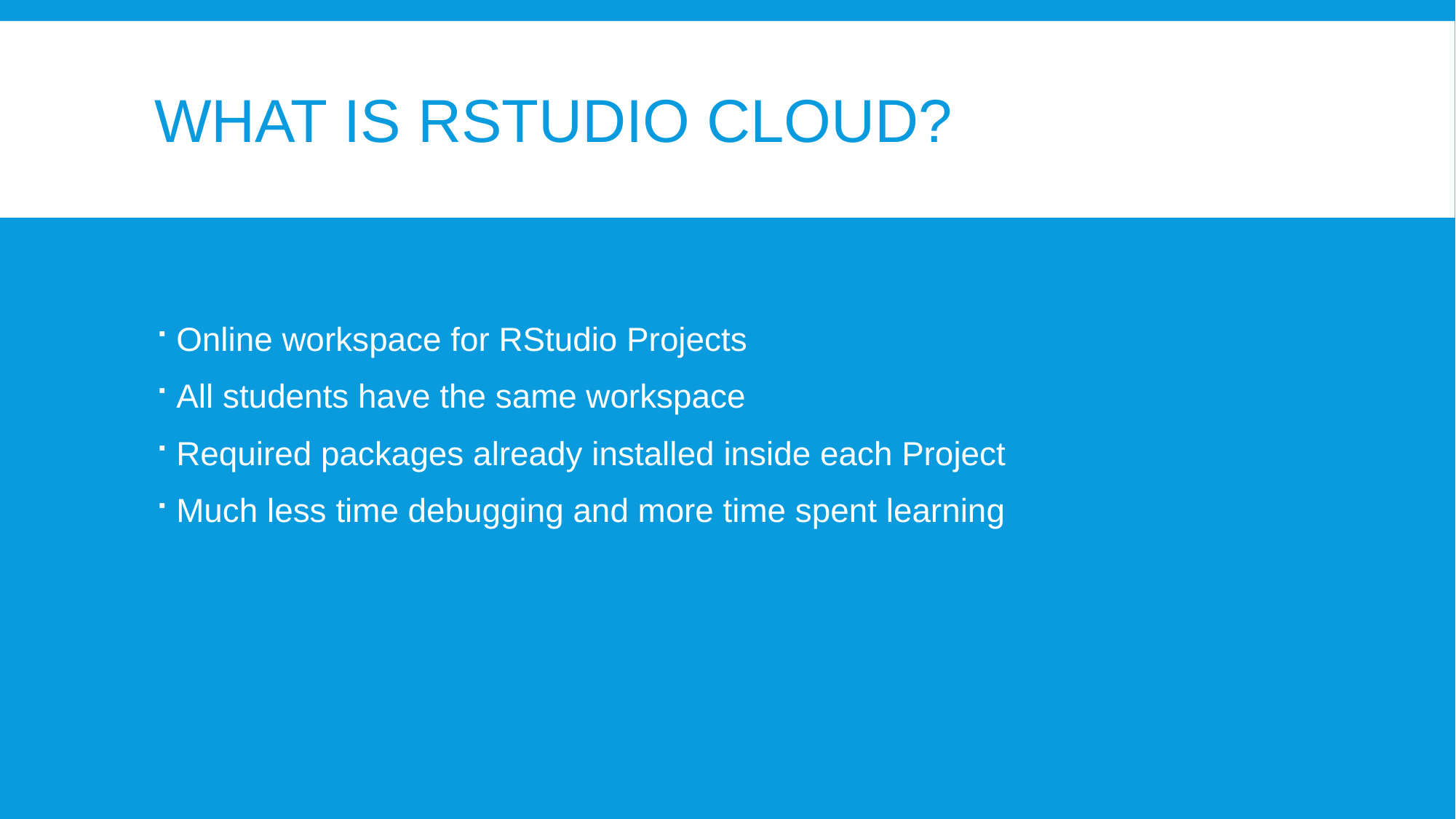

# What is rstudio cloud?
Online workspace for RStudio Projects
All students have the same workspace
Required packages already installed inside each Project
Much less time debugging and more time spent learning